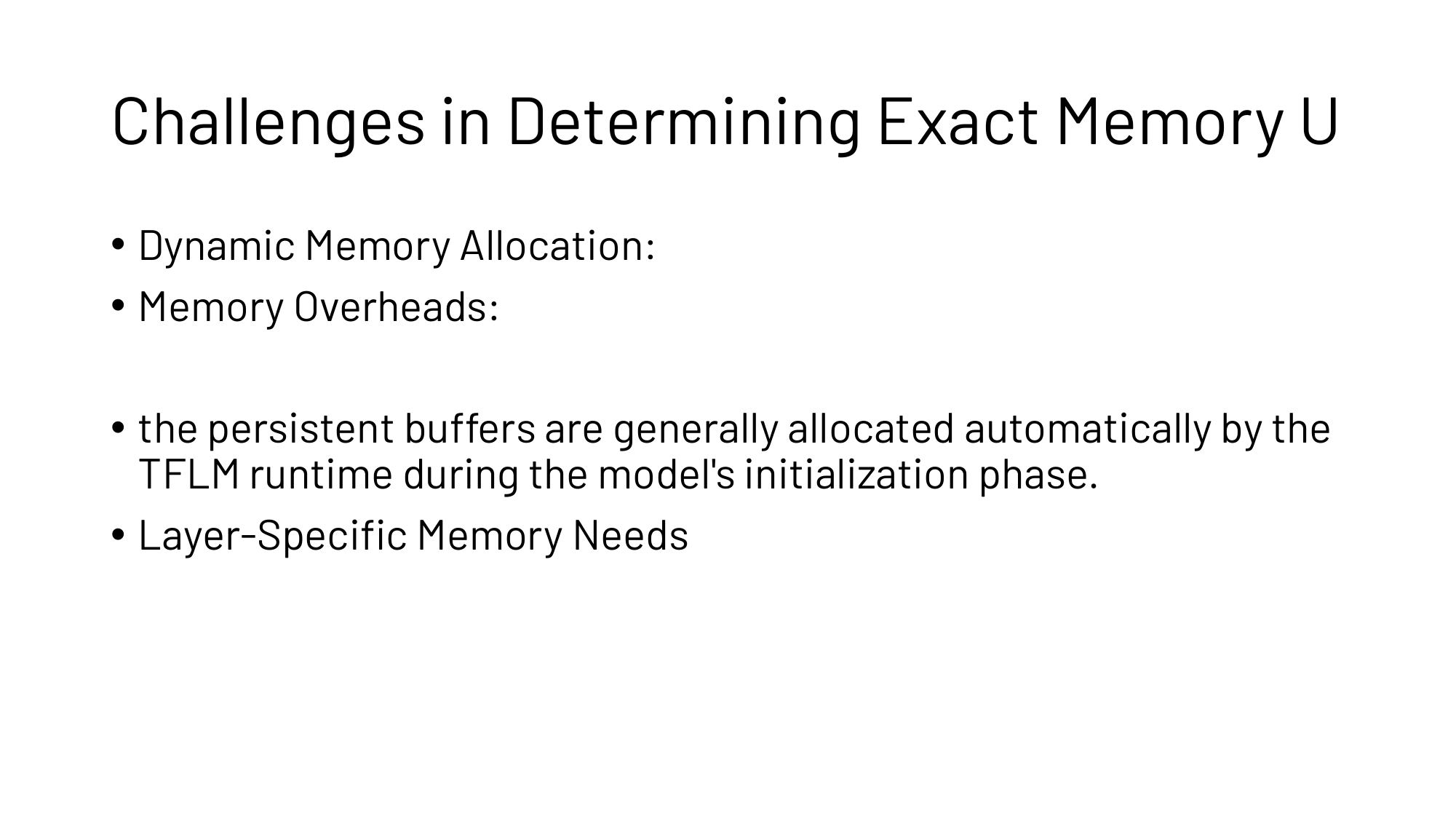

# Challenges in Determining Exact Memory U
Dynamic Memory Allocation:
Memory Overheads:

the persistent buffers are generally allocated automatically by the TFLM runtime during the model's initialization phase.
Layer-Specific Memory Needs